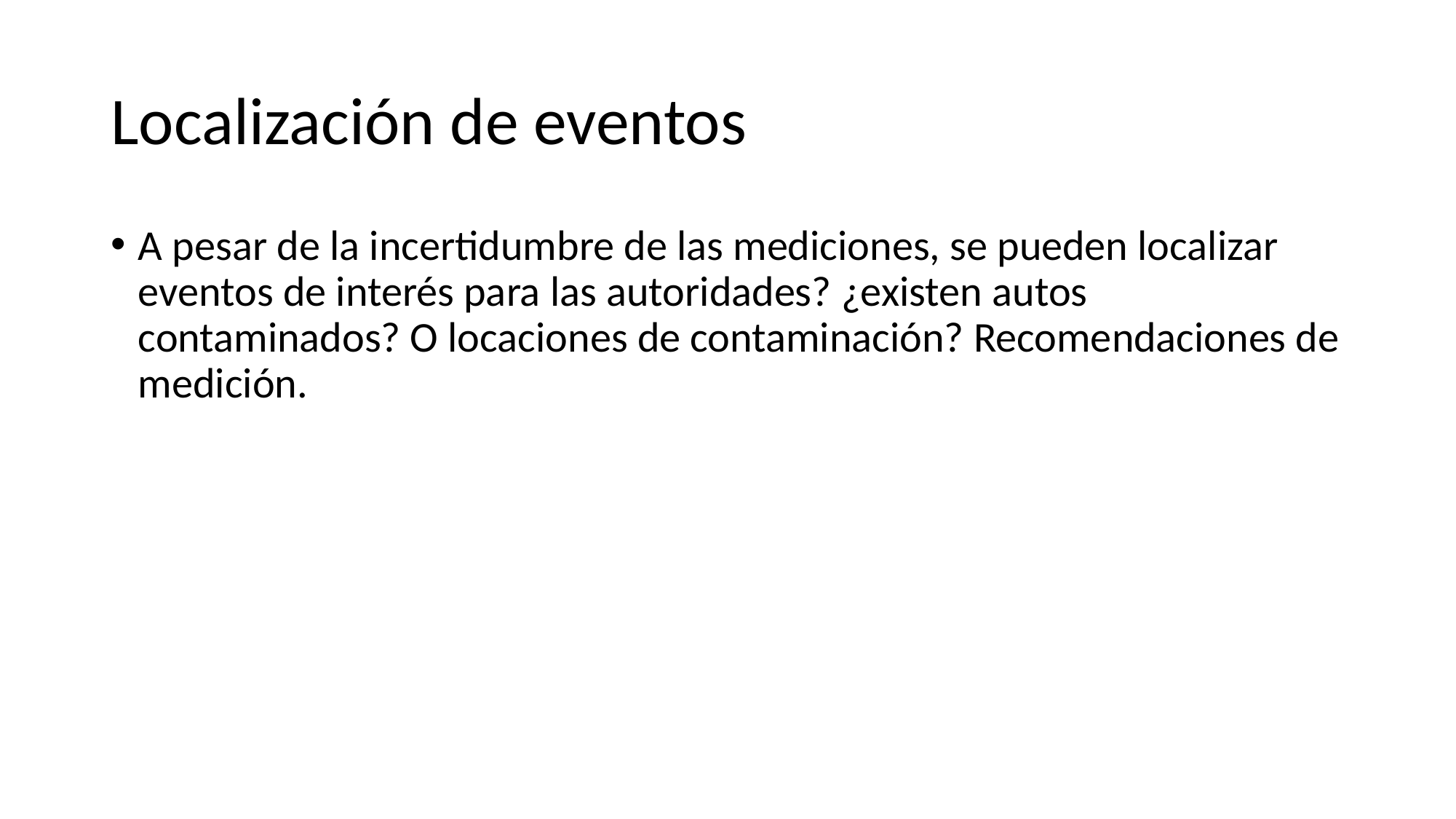

# Localización de eventos
A pesar de la incertidumbre de las mediciones, se pueden localizar eventos de interés para las autoridades? ¿existen autos contaminados? O locaciones de contaminación? Recomendaciones de medición.